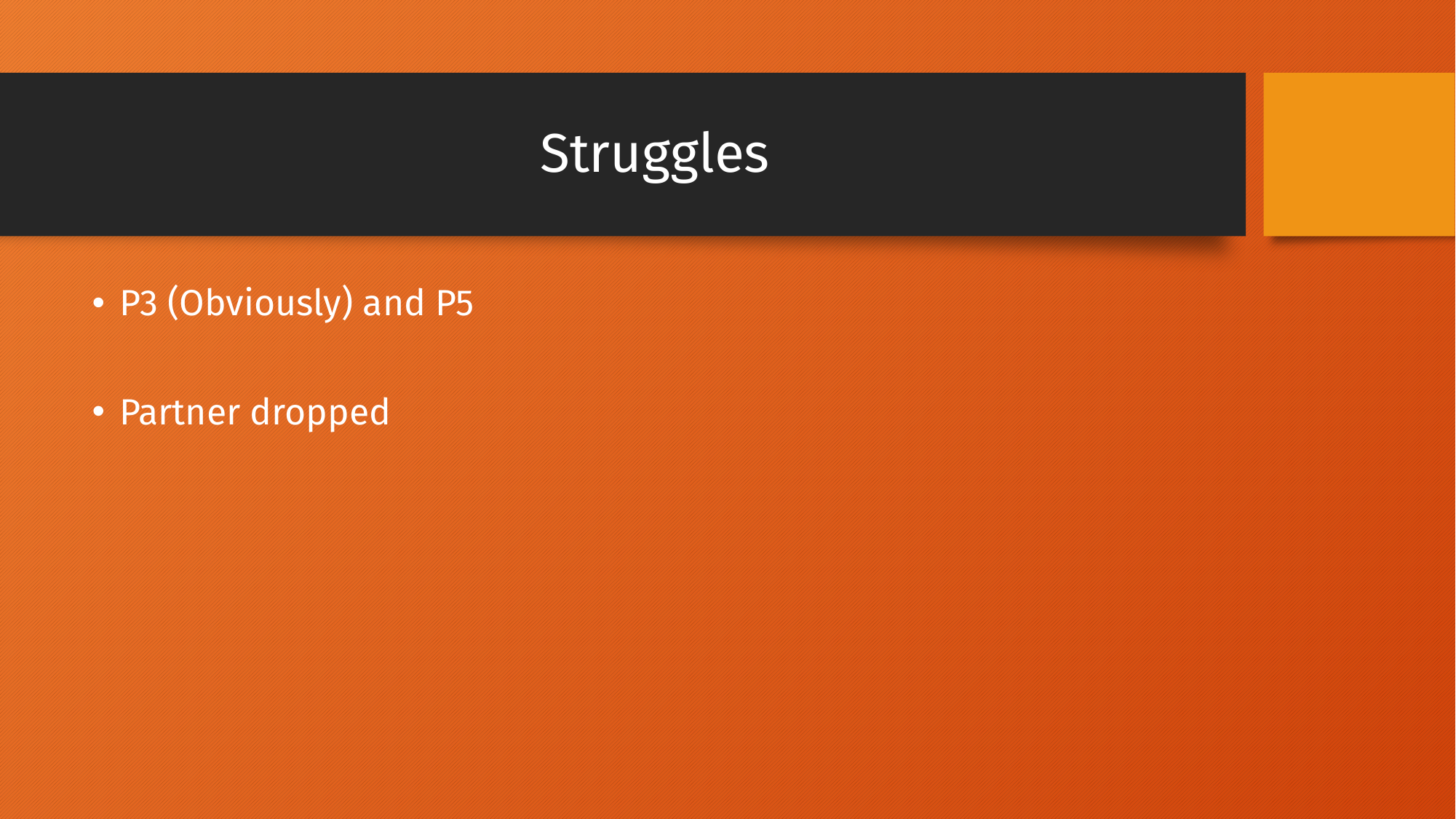

# Struggles
P3 (Obviously) and P5

Partner dropped